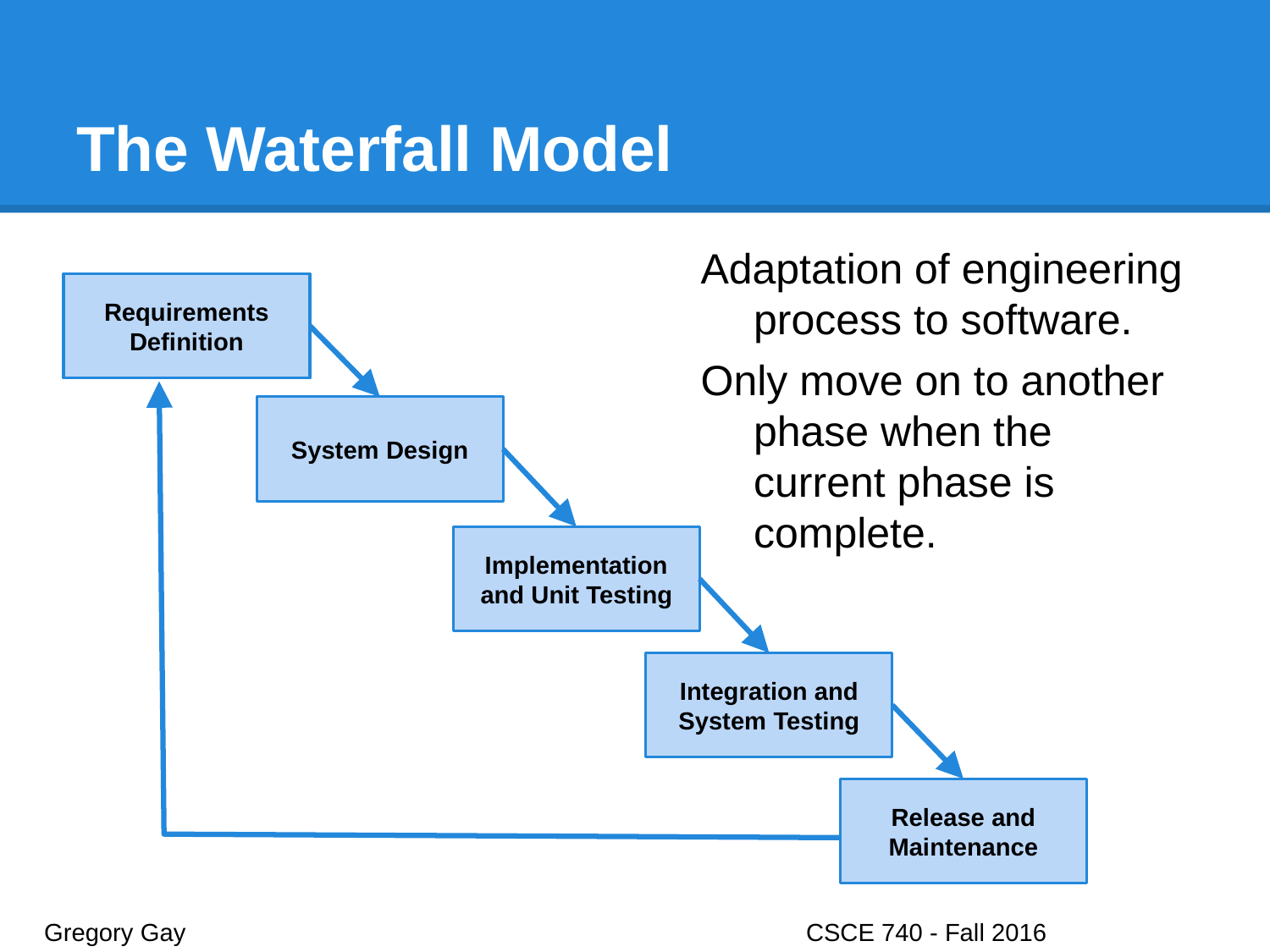

# The Waterfall Model
Adaptation of engineering process to software.
Only move on to another phase when the current phase is complete.

Requirements Definition

System Design
Implementation and Unit Testing
Integration and System Testing
Release and Maintenance
Gregory Gay					CSCE 740 - Fall 2016								29